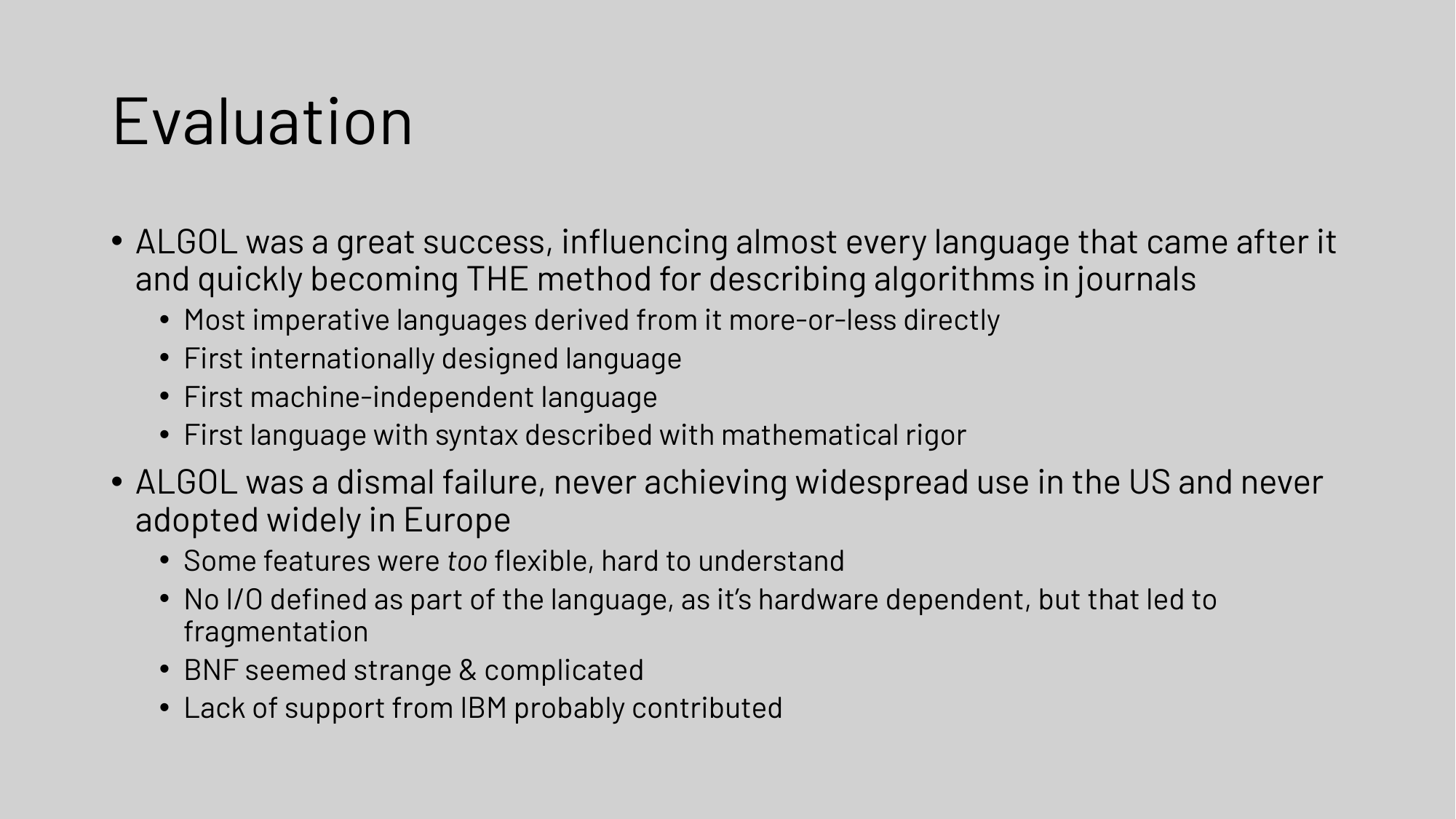

# Evaluation
ALGOL was a great success, influencing almost every language that came after it and quickly becoming THE method for describing algorithms in journals
Most imperative languages derived from it more-or-less directly
First internationally designed language
First machine-independent language
First language with syntax described with mathematical rigor
ALGOL was a dismal failure, never achieving widespread use in the US and never adopted widely in Europe
Some features were too flexible, hard to understand
No I/O defined as part of the language, as it’s hardware dependent, but that led to fragmentation
BNF seemed strange & complicated
Lack of support from IBM probably contributed